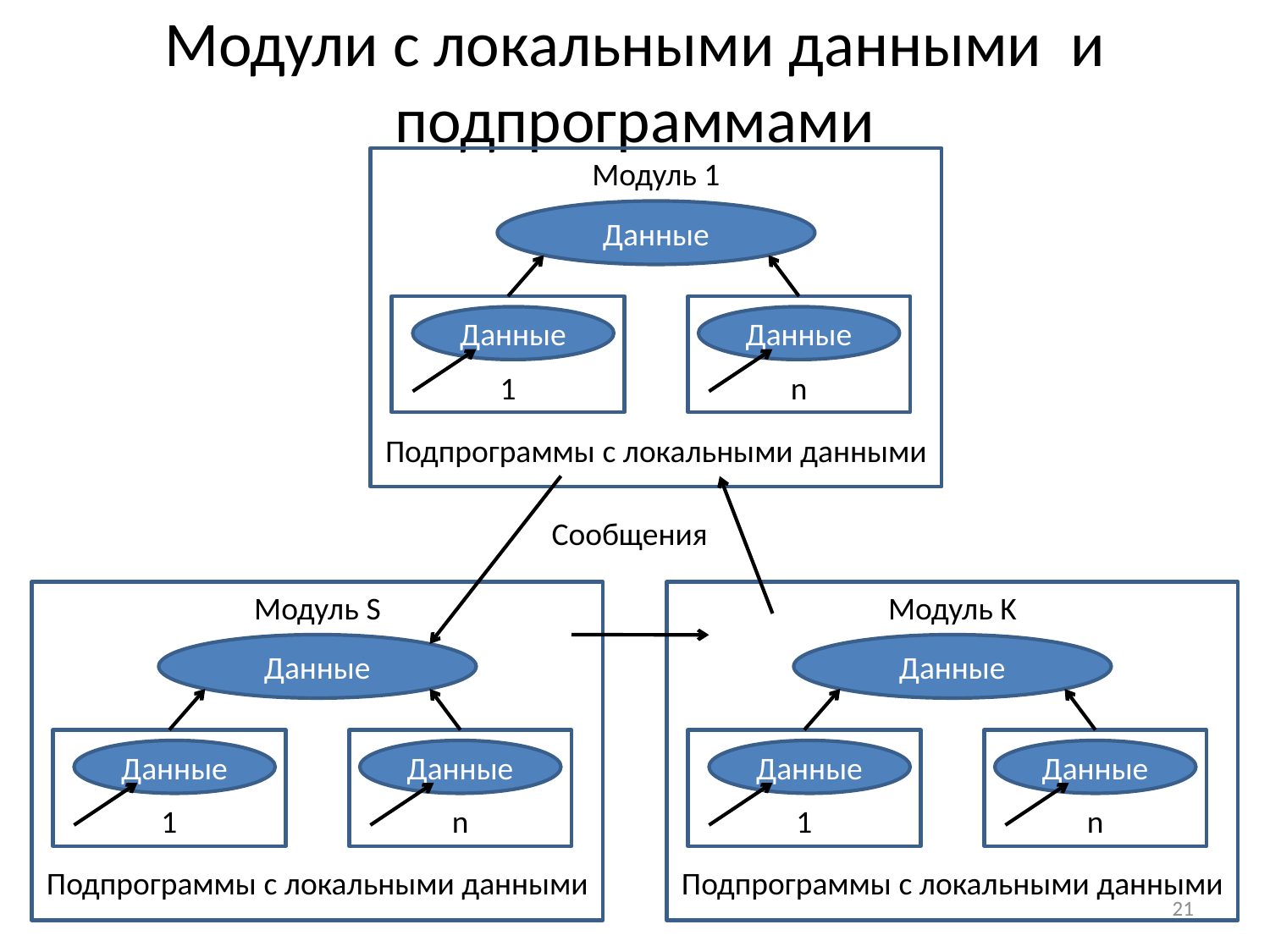

# Модули с локальными данными  и подпрограммами
Модуль 1
Данные
1
n
Данные
Данные
Подпрограммы с локальными данными
Сообщения
Модуль S
Модуль K
Данные
Данные
1
n
1
n
Данные
Данные
Данные
Данные
Подпрограммы с локальными данными
Подпрограммы с локальными данными
21